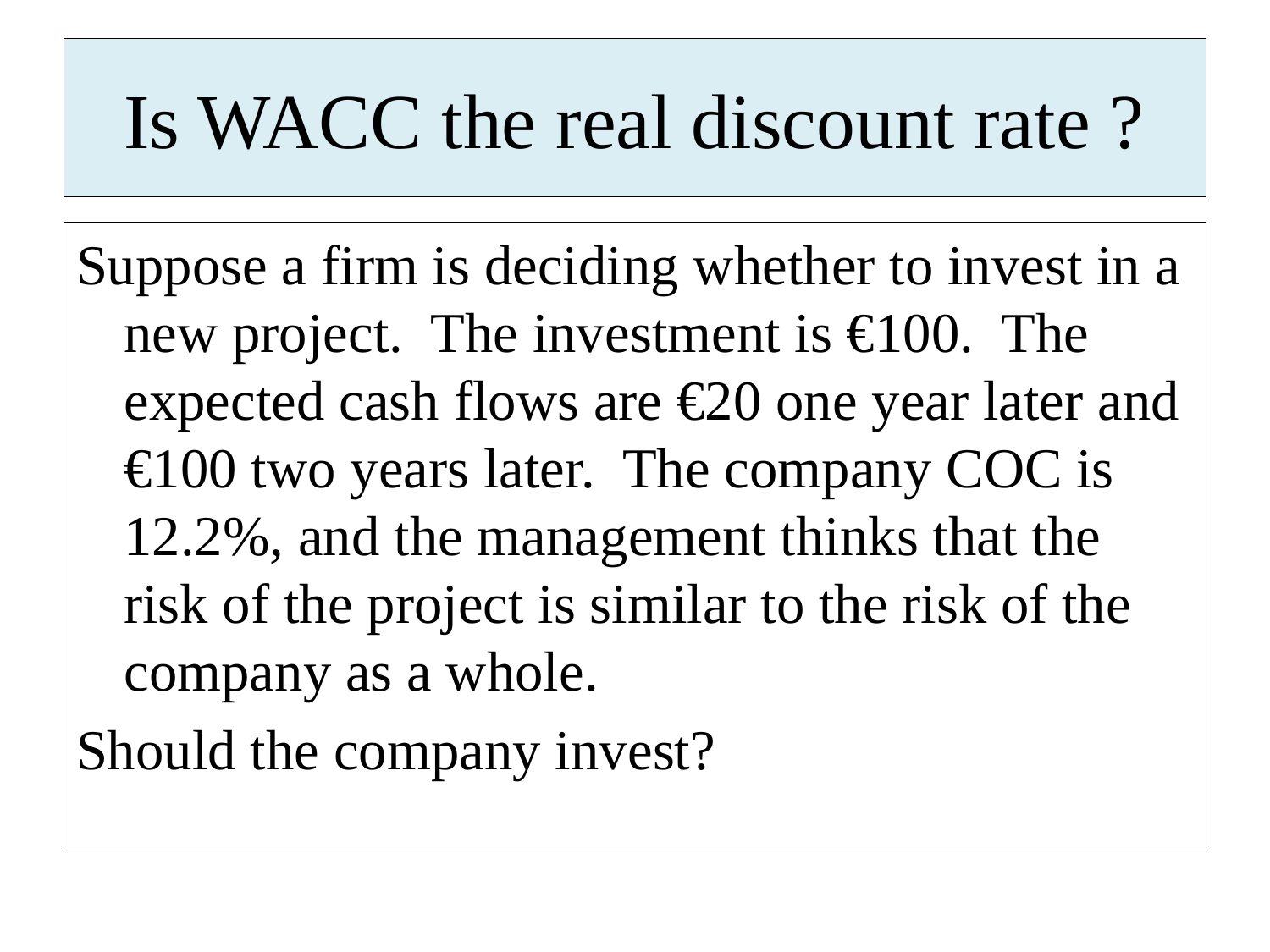

# Is WACC the real discount rate ?
Suppose a firm is deciding whether to invest in a new project.  The investment is €100.  The expected cash flows are €20 one year later and €100 two years later.  The company COC is 12.2%, and the management thinks that the risk of the project is similar to the risk of the company as a whole.
Should the company invest?